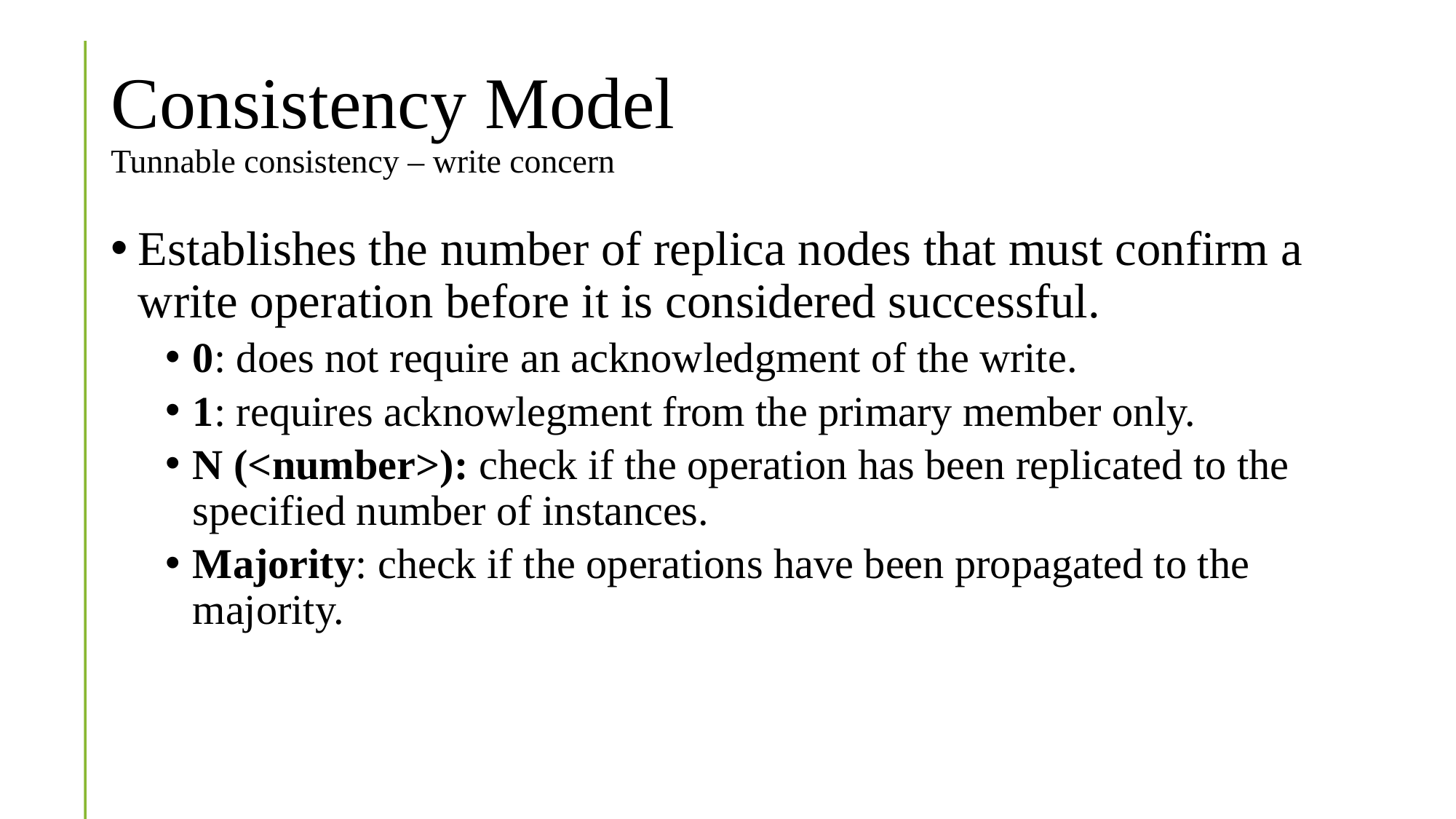

# Consistency Model Tunnable consistency – write concern
Establishes the number of replica nodes that must confirm a write operation before it is considered successful.
0: does not require an acknowledgment of the write.
1: requires acknowlegment from the primary member only.
N (<number>): check if the operation has been replicated to the specified number of instances.
Majority: check if the operations have been propagated to the majority.